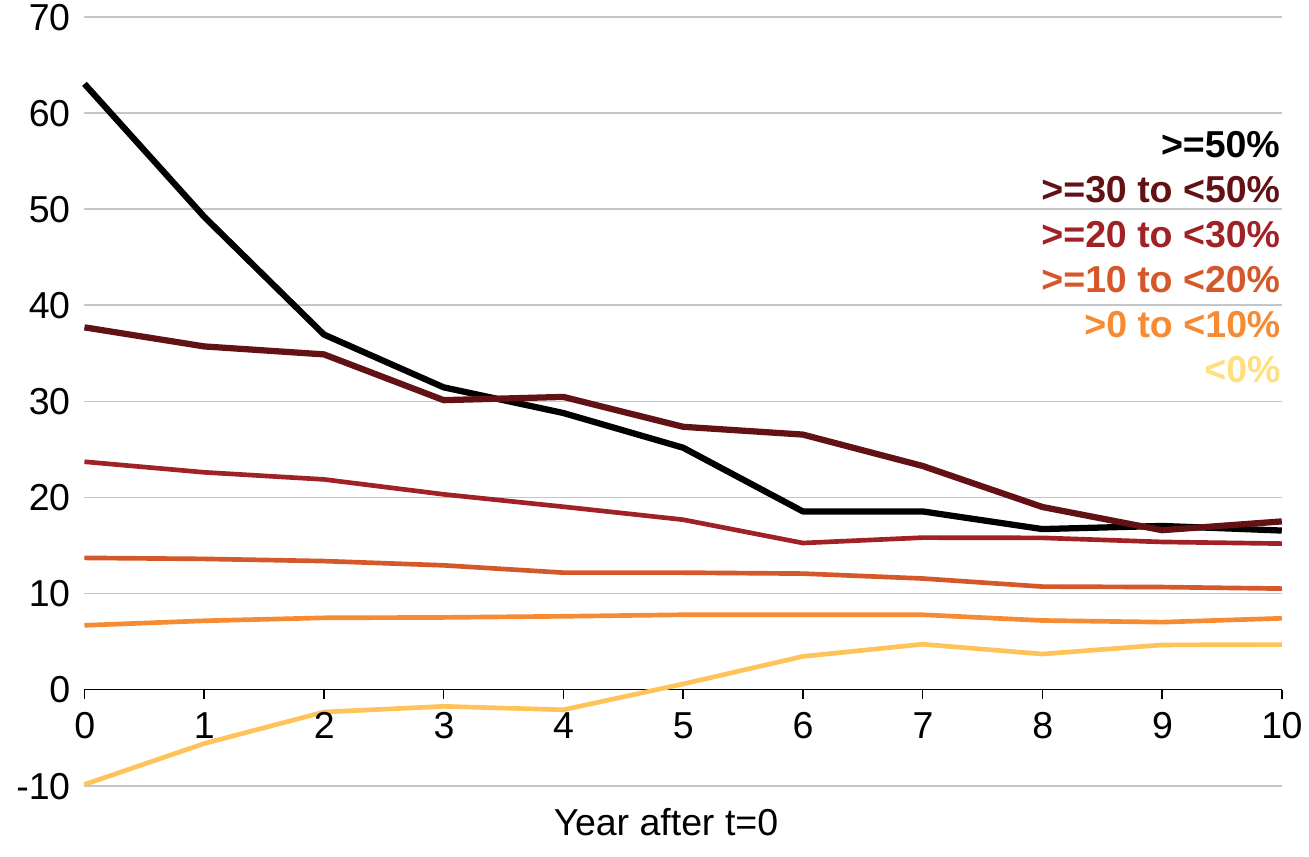

### Chart

| Category | >=.50 | .30 to .50 | .20 to .30 | .10 to .20 | 0 to 0.1 | <0 |
|---|---|---|---|---|---|---|
| 0 | 63.019999999999996 | 37.69 | 23.71 | 13.705 | 6.69 | -9.87 |
| 1 | 49.2 | 35.709999999999994 | 22.61 | 13.600000000000001 | 7.16 | -5.609999999999999 |
| 2 | 36.94 | 34.88 | 21.87 | 13.37 | 7.470000000000001 | -2.33 |
| 3 | 31.45 | 30.115000000000002 | 20.31 | 12.93 | 7.51 | -1.7399999999999998 |
| 4 | 28.78 | 30.455 | 19.025 | 12.17 | 7.630000000000001 | -2.095 |
| 5 | 25.175000000000004 | 27.345 | 17.68 | 12.17 | 7.79 | 0.5900000000000001 |
| 6 | 18.535 | 26.534999999999997 | 15.25 | 12.07 | 7.794999999999999 | 3.4549999999999996 |
| 7 | 18.535 | 23.275000000000002 | 15.810000000000002 | 11.56 | 7.79 | 4.72 |
| 8 | 16.7 | 19.0 | 15.784999999999998 | 10.72 | 7.19 | 3.6999999999999997 |
| 9 | 17.025000000000002 | 16.585 | 15.360000000000001 | 10.67 | 7.02 | 4.65 |
| 10 | 16.55 | 17.5 | 15.190000000000001 | 10.51 | 7.42 | 4.6850000000000005 |
>=50%
>=30 to <50%
>=20 to <30%
>=10 to <20%
>0 to <10%
<0%
Year after t=0